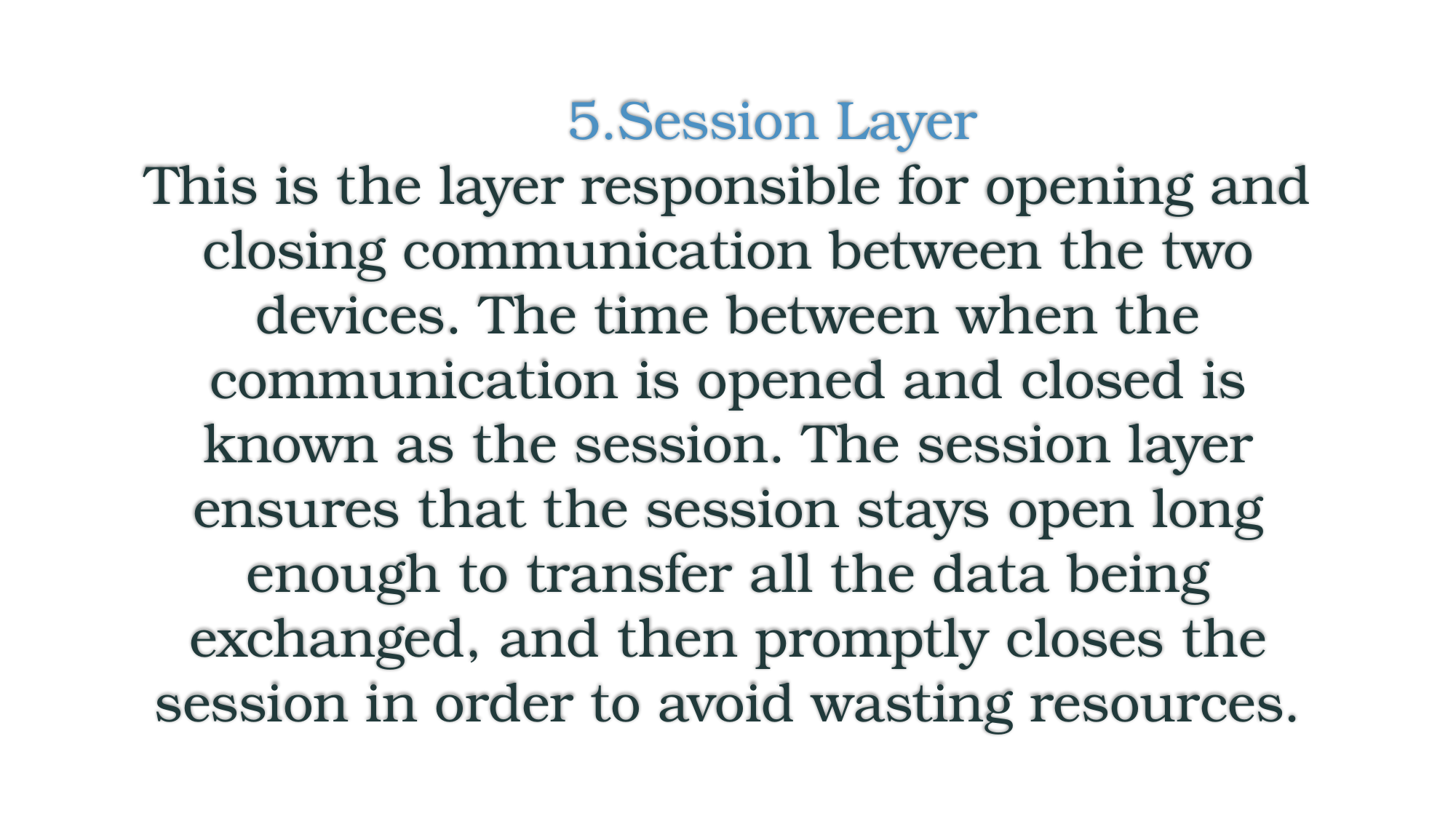

# 5.Session Layer This is the layer responsible for opening and closing communication between the two devices. The time between when the communication is opened and closed is known as the session. The session layer ensures that the session stays open long enough to transfer all the data being exchanged, and then promptly closes the session in order to avoid wasting resources.